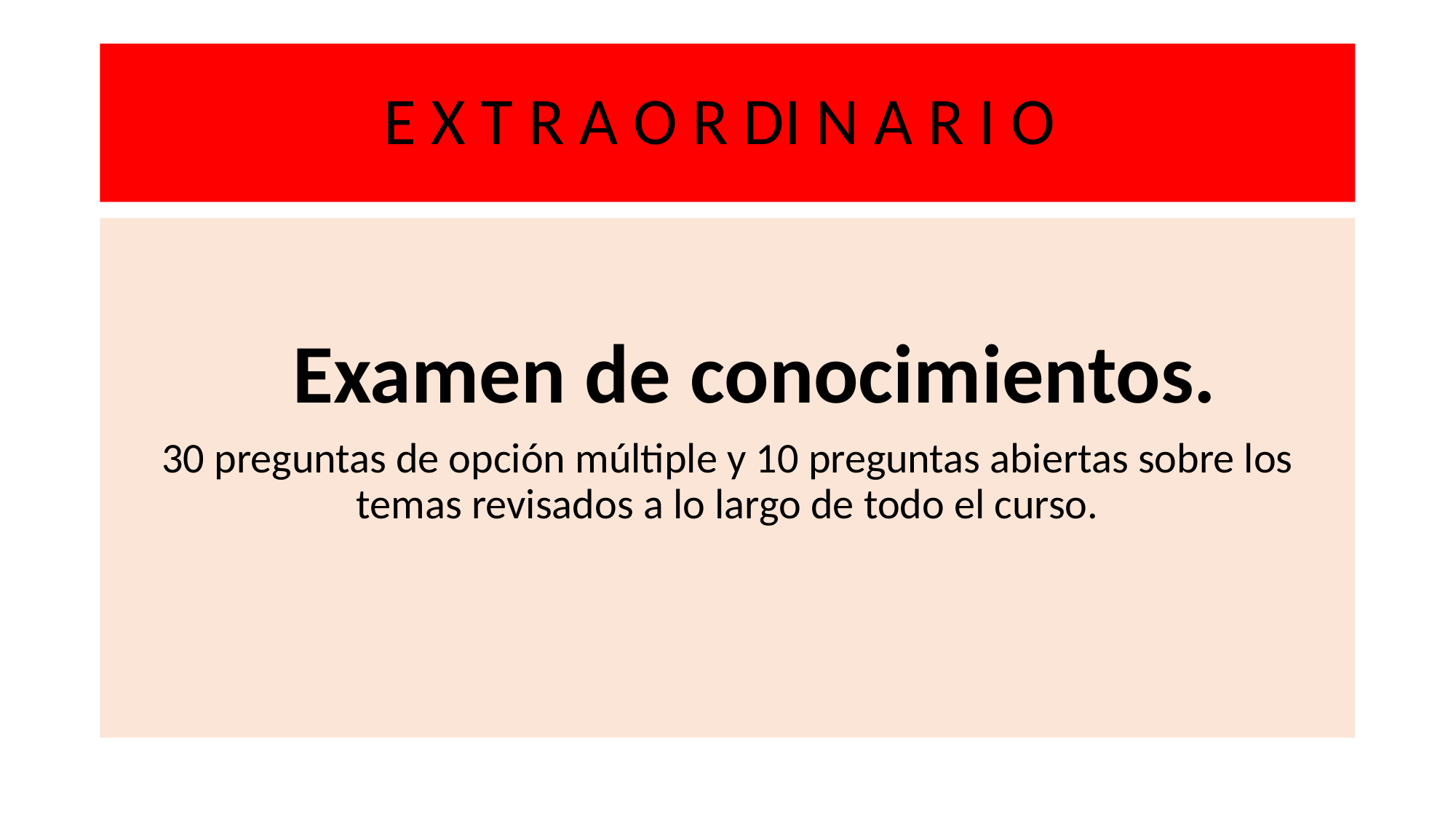

# E X T R A O R DI N A R I O

Examen de conocimientos.
30 preguntas de opción múltiple y 10 preguntas abiertas sobre los temas revisados a lo largo de todo el curso.